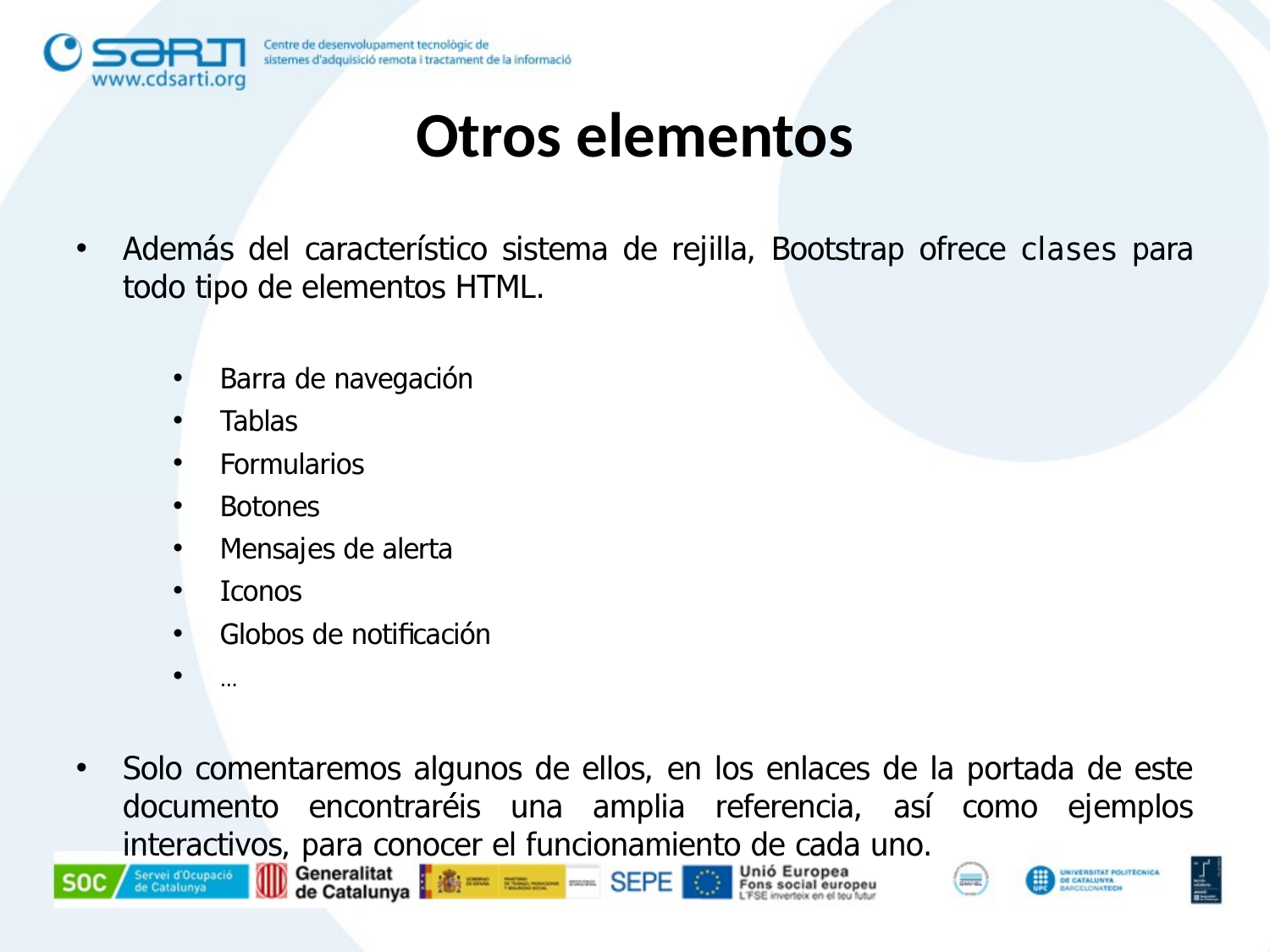

Otros elementos
Además del característico sistema de rejilla, Bootstrap ofrece clases para todo tipo de elementos HTML.

  Barra de navegación
  Tablas
  Formularios
  Botones
  Mensajes de alerta
  Iconos
  Globos de notificación
  …

Solo comentaremos algunos de ellos, en los enlaces de la portada de este documento encontraréis una amplia referencia, así como ejemplos interactivos, para conocer el funcionamiento de cada uno.